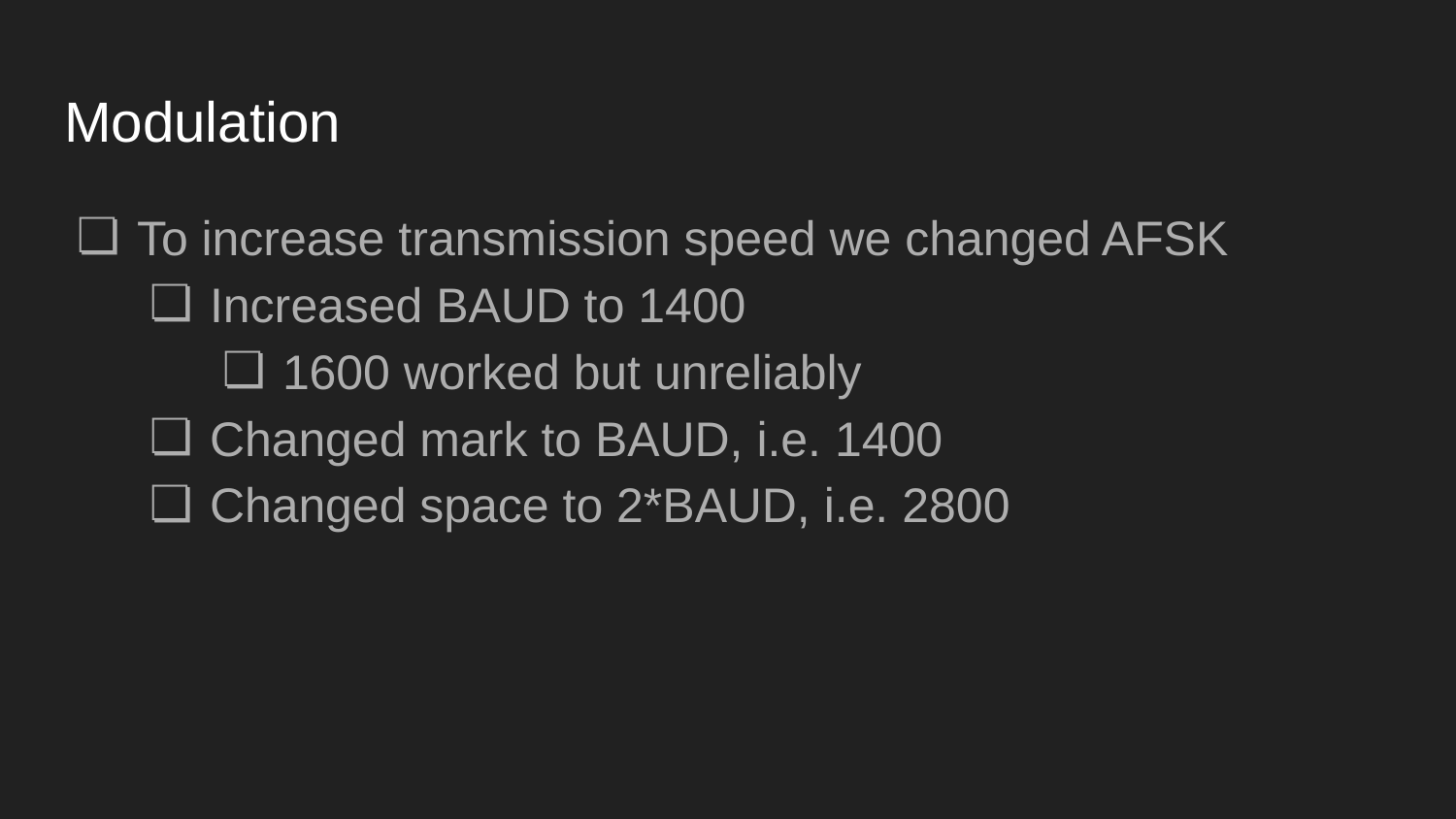

# Modulation

To increase transmission speed we changed AFSK
Increased BAUD to 1400
1600 worked but unreliably
Changed mark to BAUD, i.e. 1400
Changed space to 2*BAUD, i.e. 2800